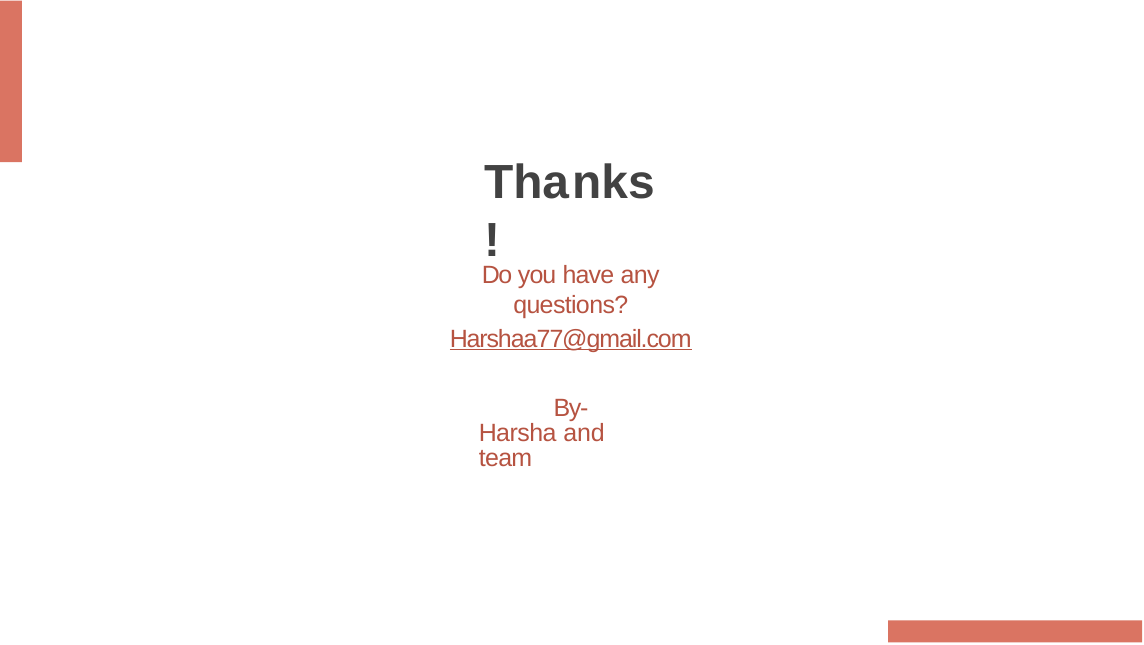

# Thanks!
Do you have any questions?
Harshaa77@gmail.com

By-  Harsha and team